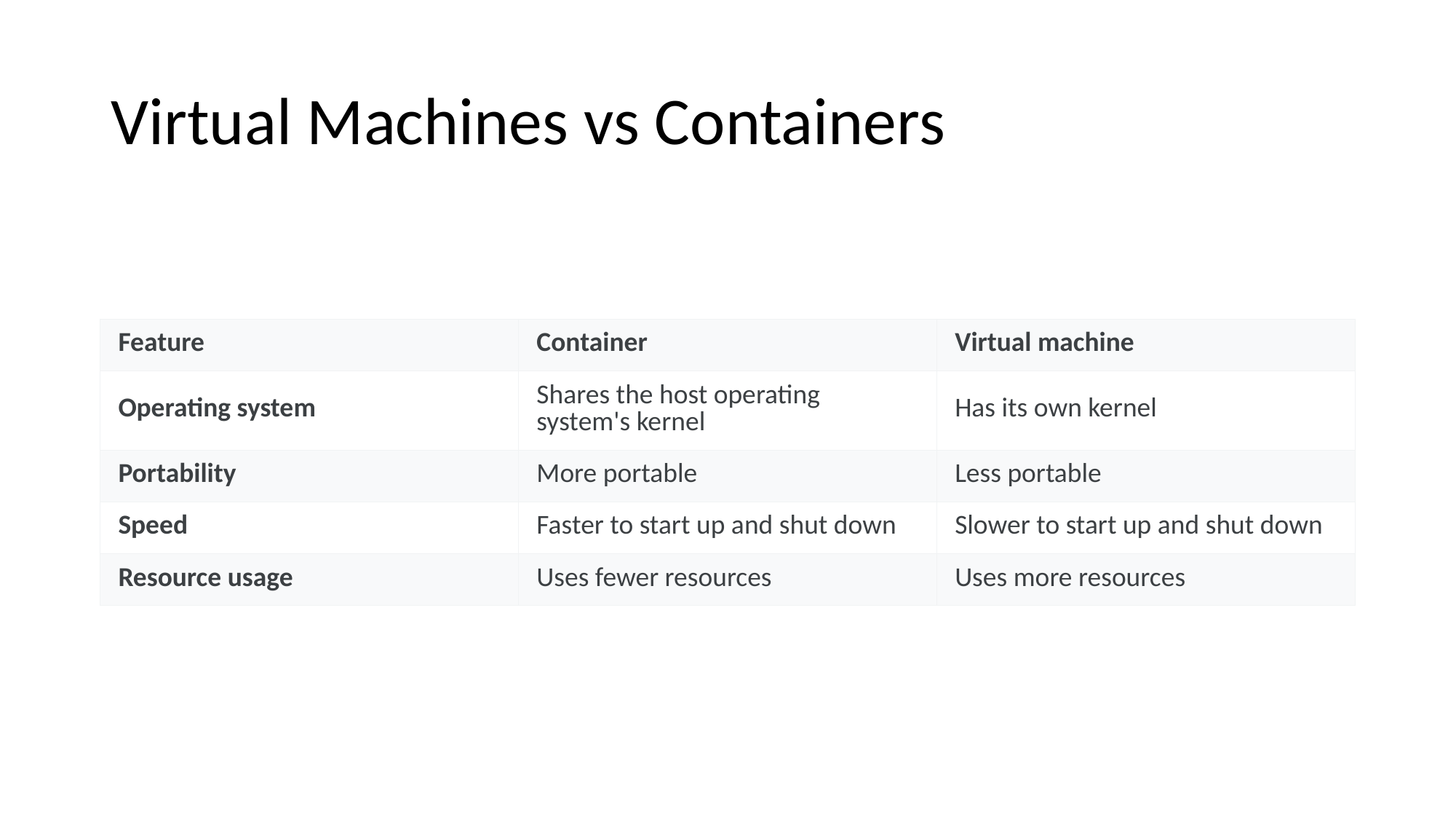

# Virtual Machines vs Containers
| Feature | Container | Virtual machine |
| --- | --- | --- |
| Operating system | Shares the host operating system's kernel | Has its own kernel |
| Portability | More portable | Less portable |
| Speed | Faster to start up and shut down | Slower to start up and shut down |
| Resource usage | Uses fewer resources | Uses more resources |